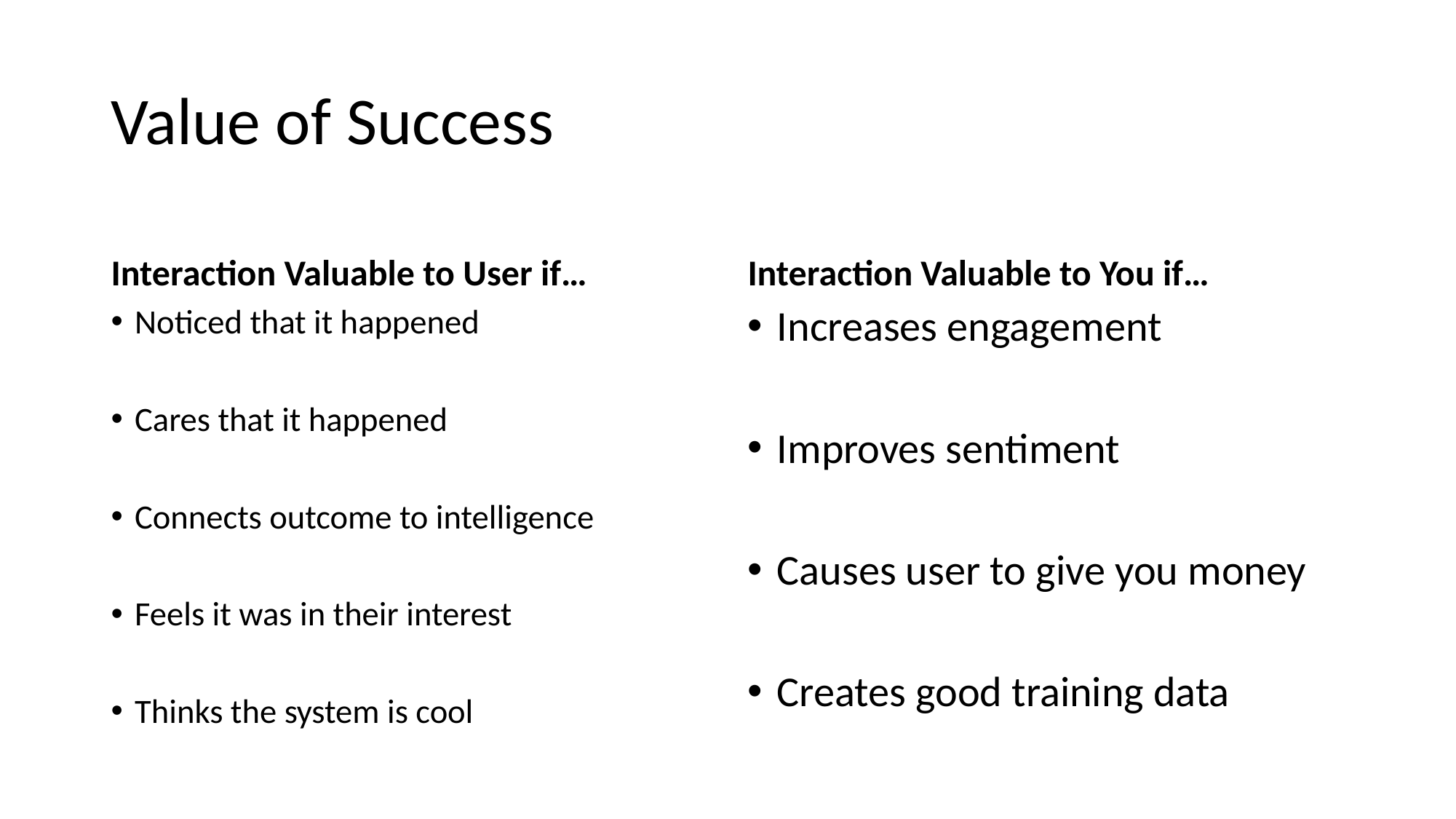

# Value of Success
Interaction Valuable to User if…
Interaction Valuable to You if…
Noticed that it happened

Cares that it happened

Connects outcome to intelligence

Feels it was in their interest

Thinks the system is cool
Increases engagement

Improves sentiment

Causes user to give you money

Creates good training data